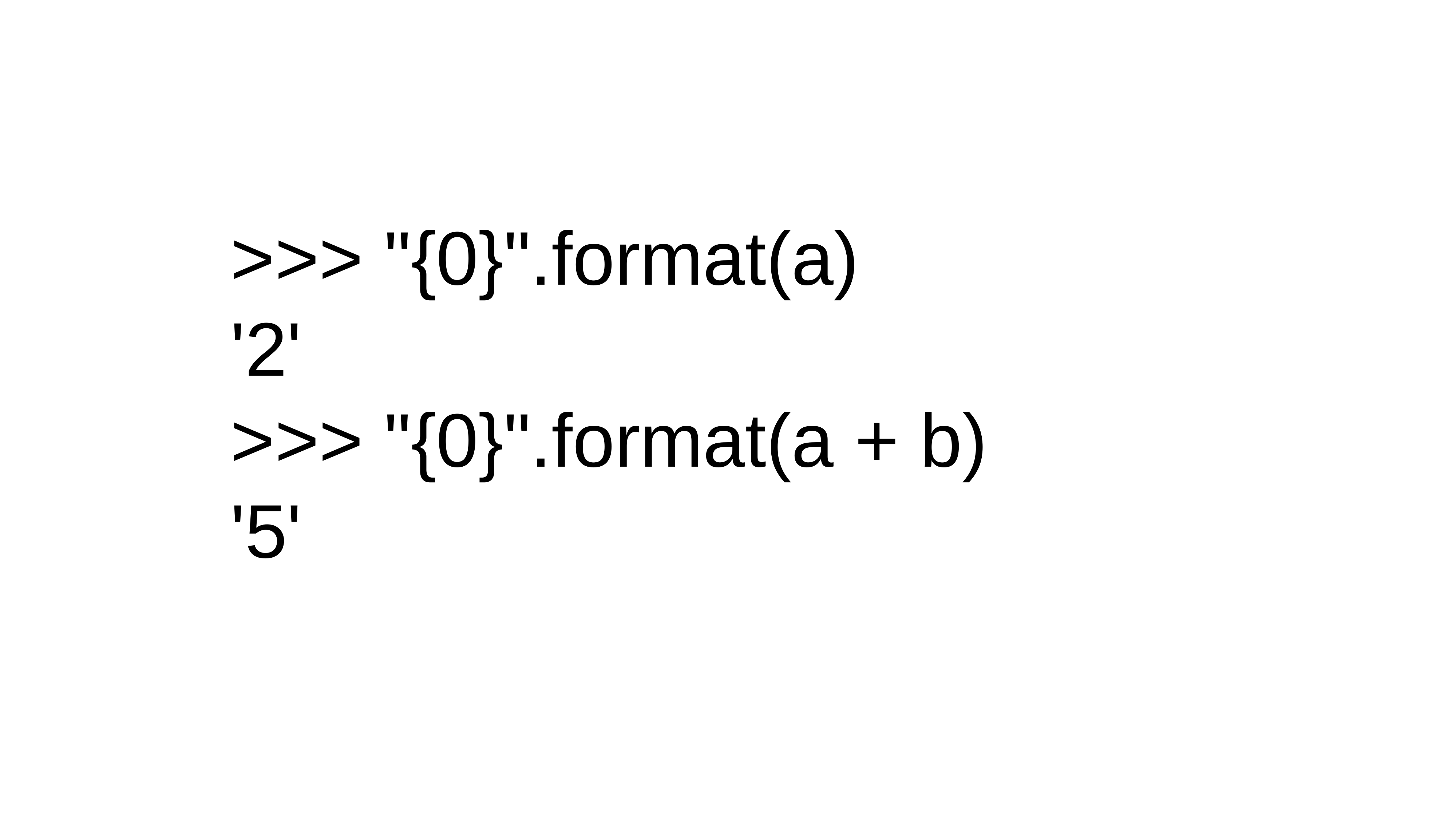

# >>> "{0}".format(a)
'2'
>>> "{0}".format(a + b)
'5'